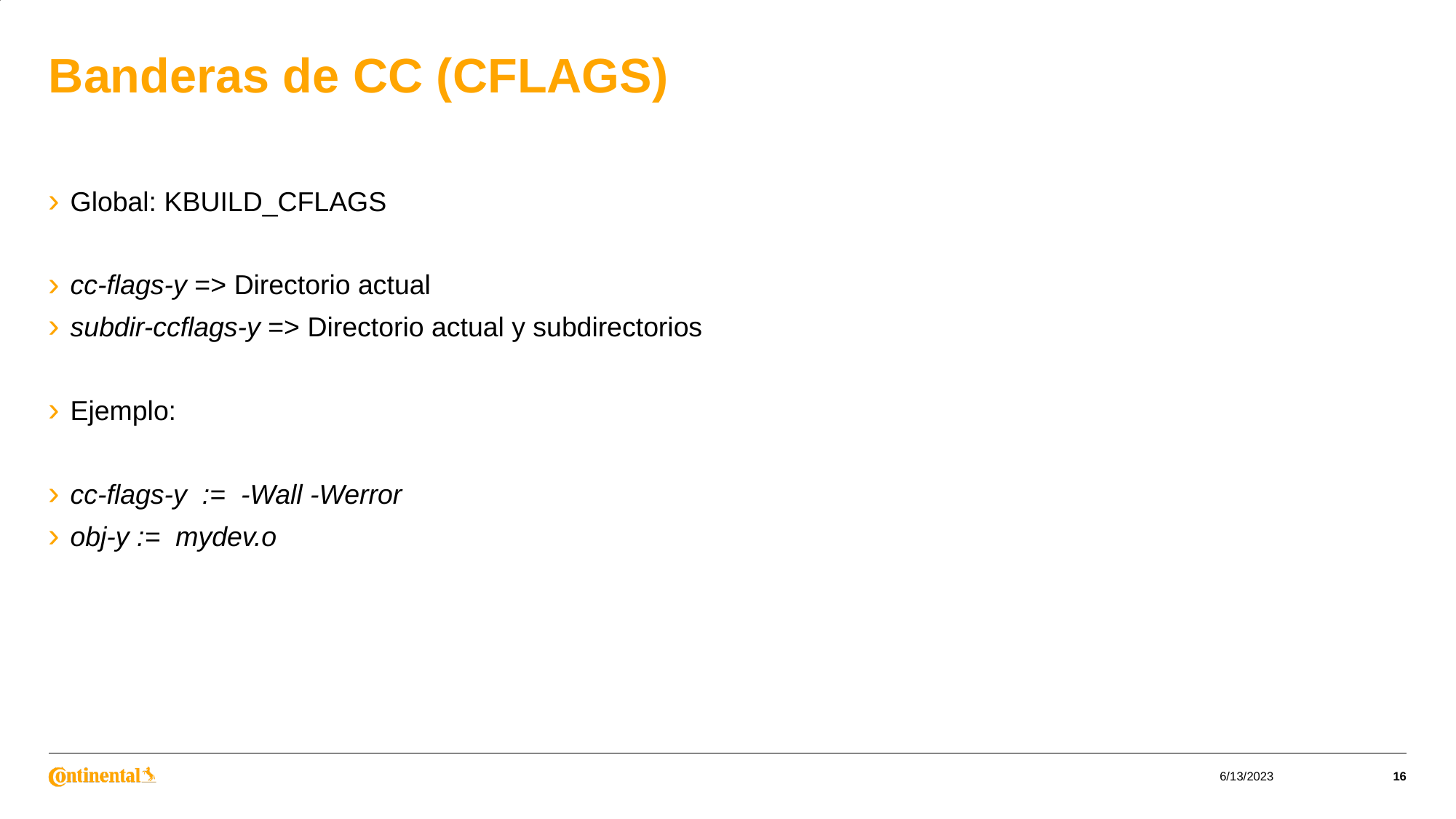

# Banderas de CC (CFLAGS)
Global: KBUILD_CFLAGS

cc-flags-y => Directorio actual
subdir-ccflags-y => Directorio actual y subdirectorios

Ejemplo:

cc-flags-y  :=  -Wall -Werror
obj-y :=  mydev.o

6/13/2023
16